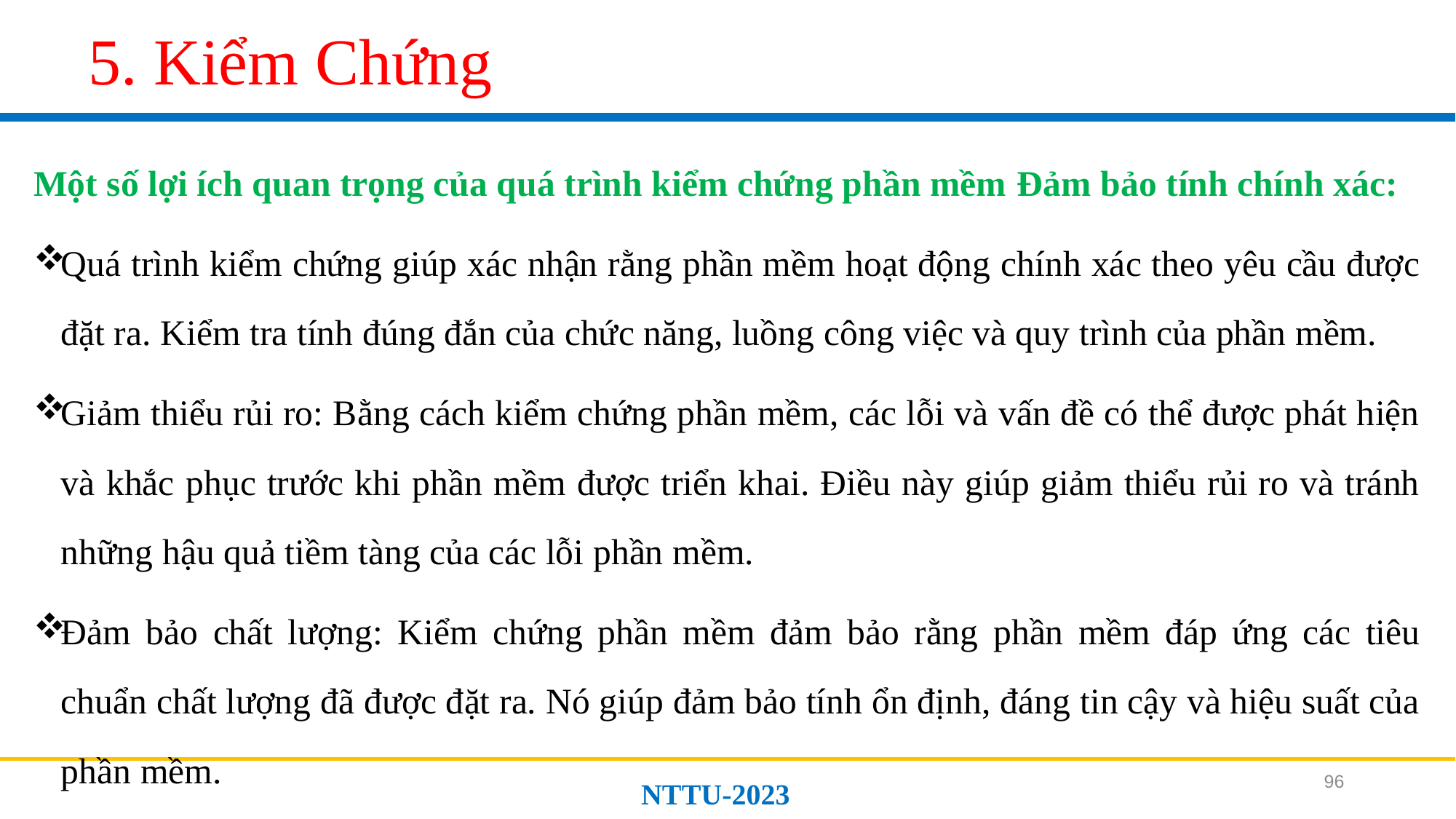

# 5. Kiểm Chứng
Một số lợi ích quan trọng của quá trình kiểm chứng phần mềm Đảm bảo tính chính xác:
Quá trình kiểm chứng giúp xác nhận rằng phần mềm hoạt động chính xác theo yêu cầu được đặt ra. Kiểm tra tính đúng đắn của chức năng, luồng công việc và quy trình của phần mềm.
Giảm thiểu rủi ro: Bằng cách kiểm chứng phần mềm, các lỗi và vấn đề có thể được phát hiện và khắc phục trước khi phần mềm được triển khai. Điều này giúp giảm thiểu rủi ro và tránh những hậu quả tiềm tàng của các lỗi phần mềm.
Đảm bảo chất lượng: Kiểm chứng phần mềm đảm bảo rằng phần mềm đáp ứng các tiêu chuẩn chất lượng đã được đặt ra. Nó giúp đảm bảo tính ổn định, đáng tin cậy và hiệu suất của phần mềm.

96